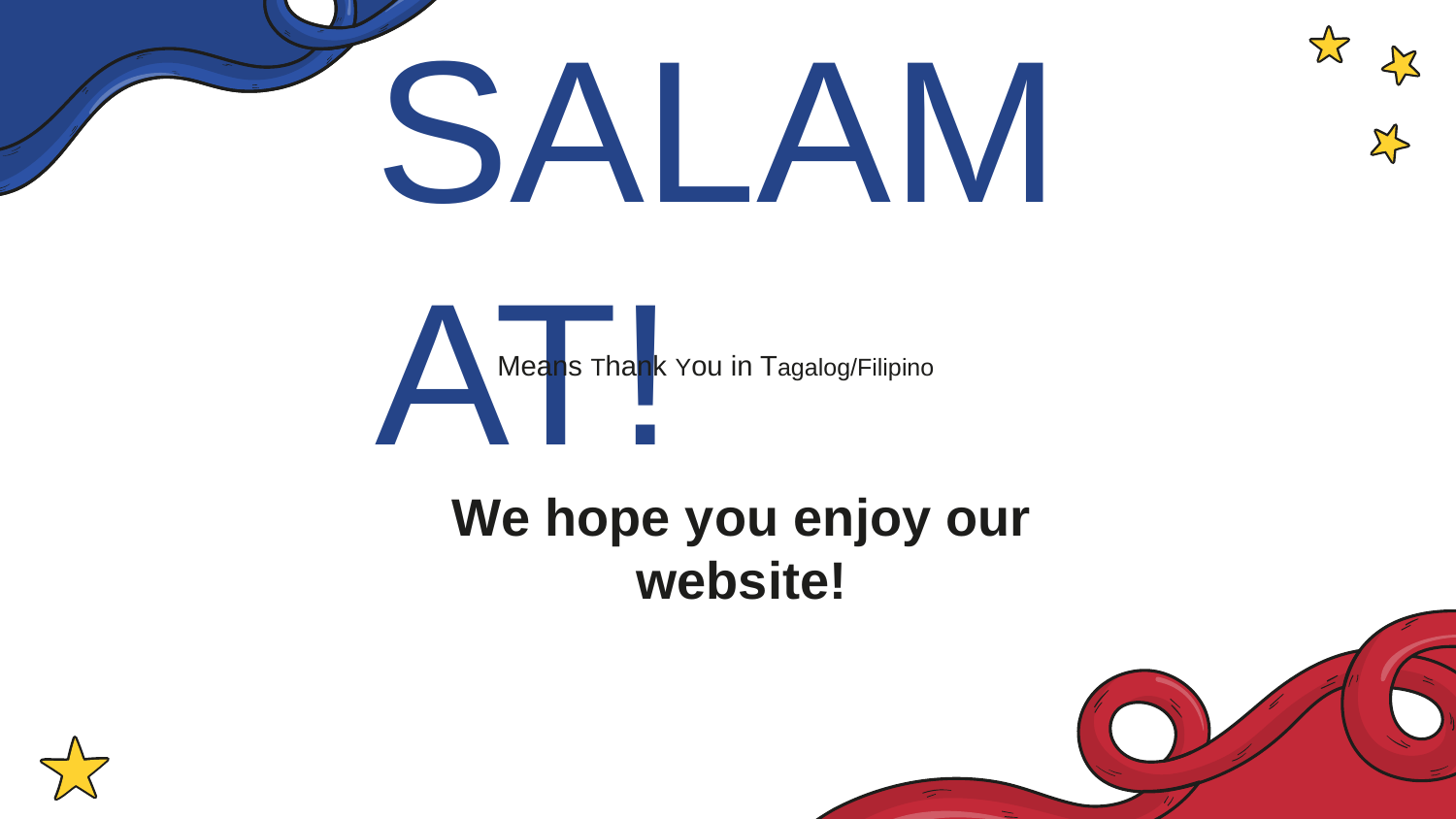

SALAMAT!
Means Thank You in Tagalog/Filipino
We hope you enjoy our website!